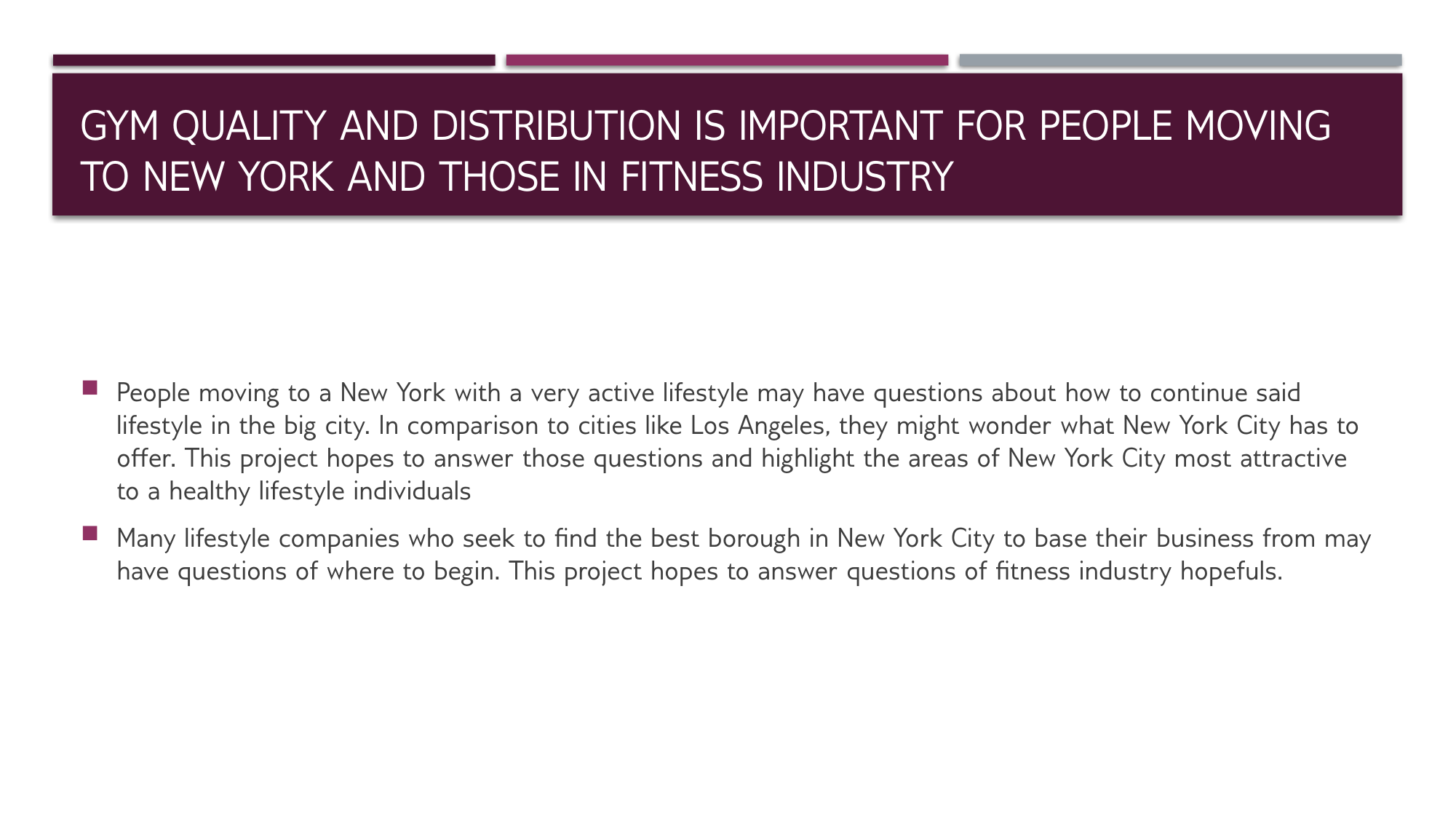

# Gym quality and Distribution is important for people Moving to New York and Those in Fitness INdustry
People moving to a New York with a very active lifestyle may have questions about how to continue said lifestyle in the big city. In comparison to cities like Los Angeles, they might wonder what New York City has to offer. This project hopes to answer those questions and highlight the areas of New York City most attractive to a healthy lifestyle individuals
Many lifestyle companies who seek to find the best borough in New York City to base their business from may have questions of where to begin. This project hopes to answer questions of fitness industry hopefuls.